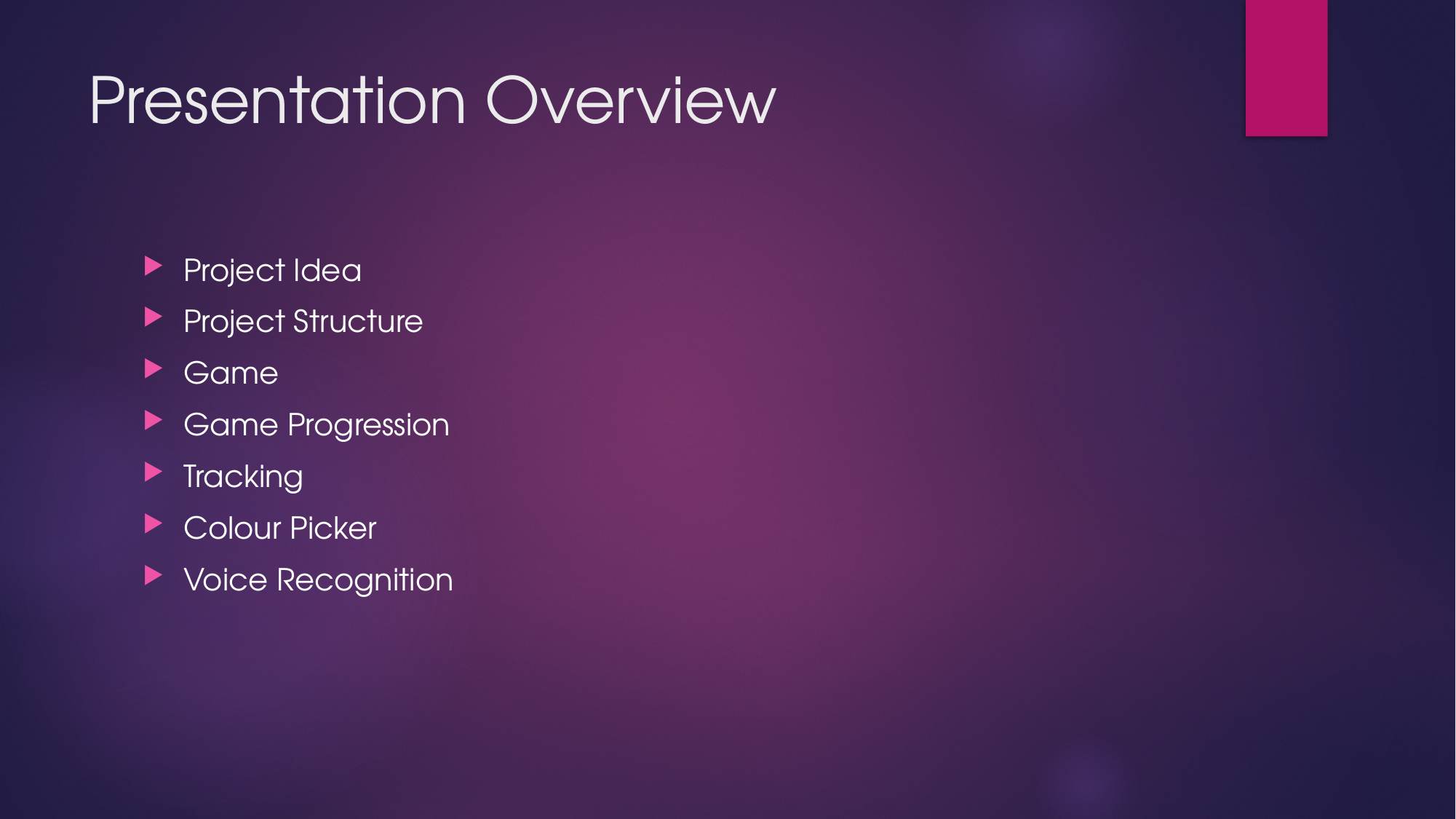

# Presentation Overview
Project Idea
Project Structure
Game
Game Progression
Tracking
Colour Picker
Voice Recognition